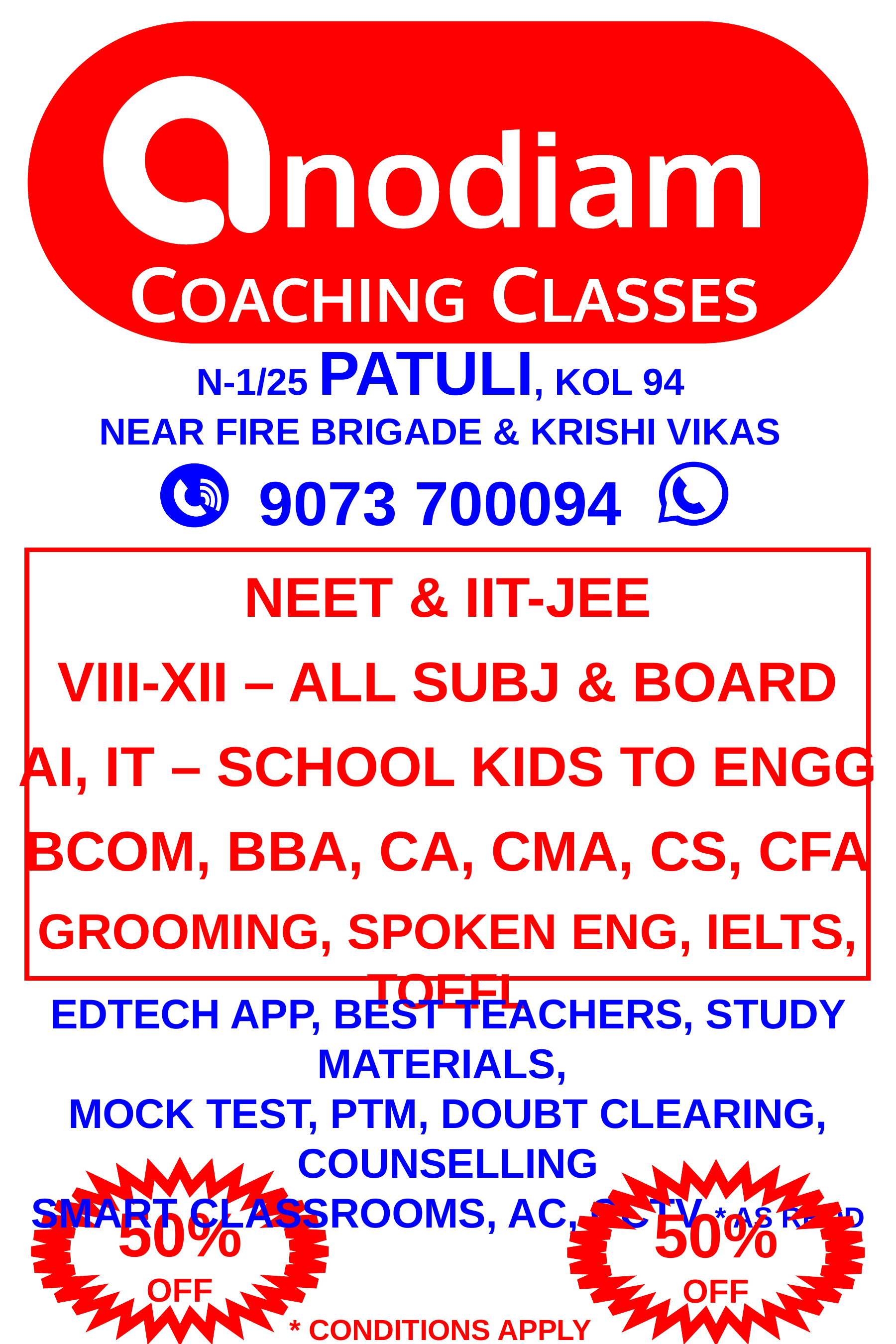

N-1/25 Patuli, Kol 94
Near Fire Brigade & Krishi Vikas

9073 700094

NEET & IIT-JEE

VIII-XII – ALL SUBJ & BOARD

AI, IT – SCHOOL KIDS to ENGG

BCom, BBA, CA, CMA, CS, CFA

Grooming, Spoken Eng, Ielts, Toefl
Edtech App, Best Teachers, Study Materials,
Mock Test, PTM, Doubt Clearing, Counselling
Smart Classrooms, AC, CCTV * as reqd
50%
Off
50%
Off
* Conditions Apply